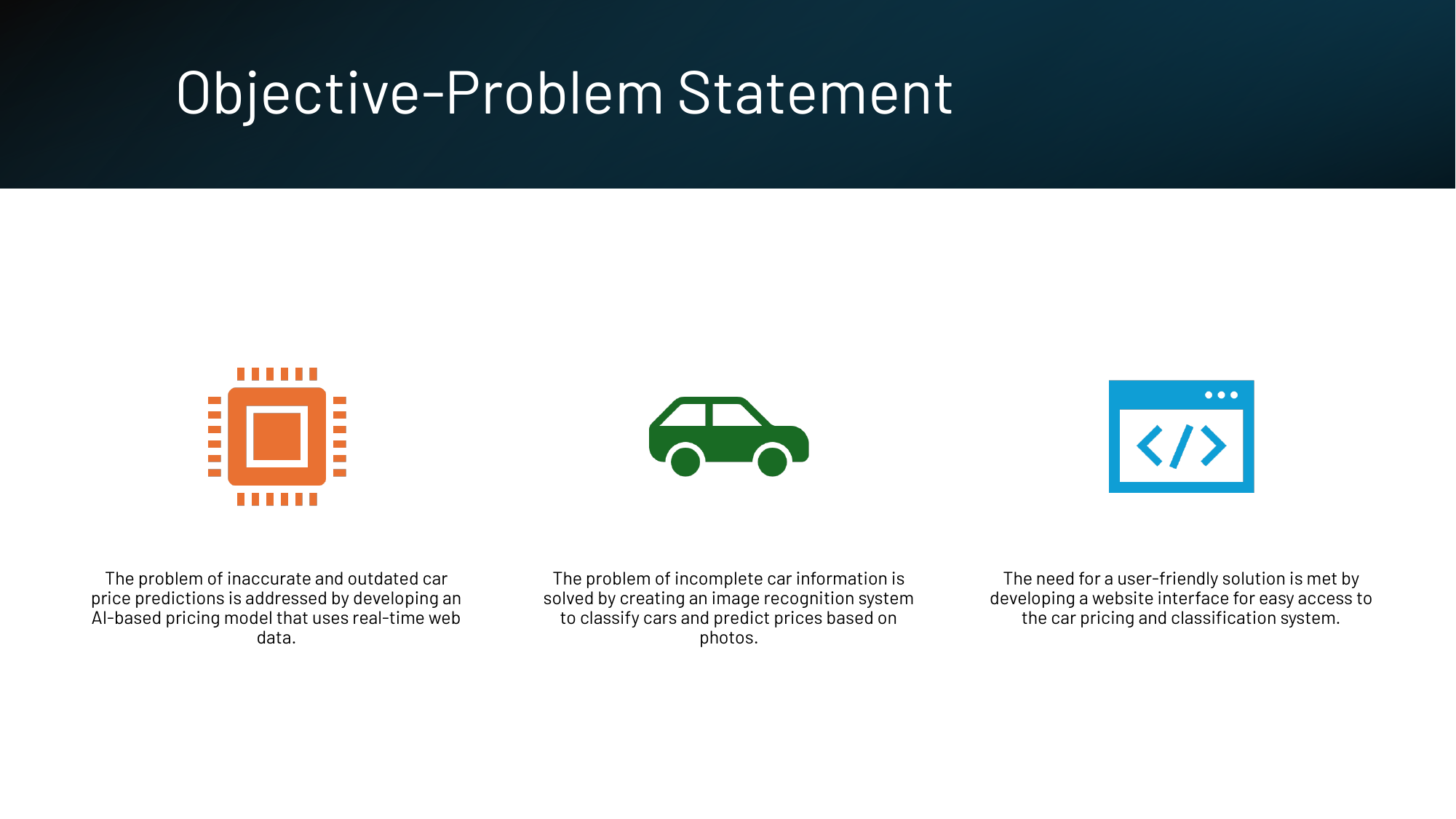

# Objective-Problem Statement
The problem of inaccurate and outdated car price predictions is addressed by developing an AI-based pricing model that uses real-time web data.
The problem of incomplete car information is solved by creating an image recognition system to classify cars and predict prices based on photos.
The need for a user-friendly solution is met by developing a website interface for easy access to the car pricing and classification system.